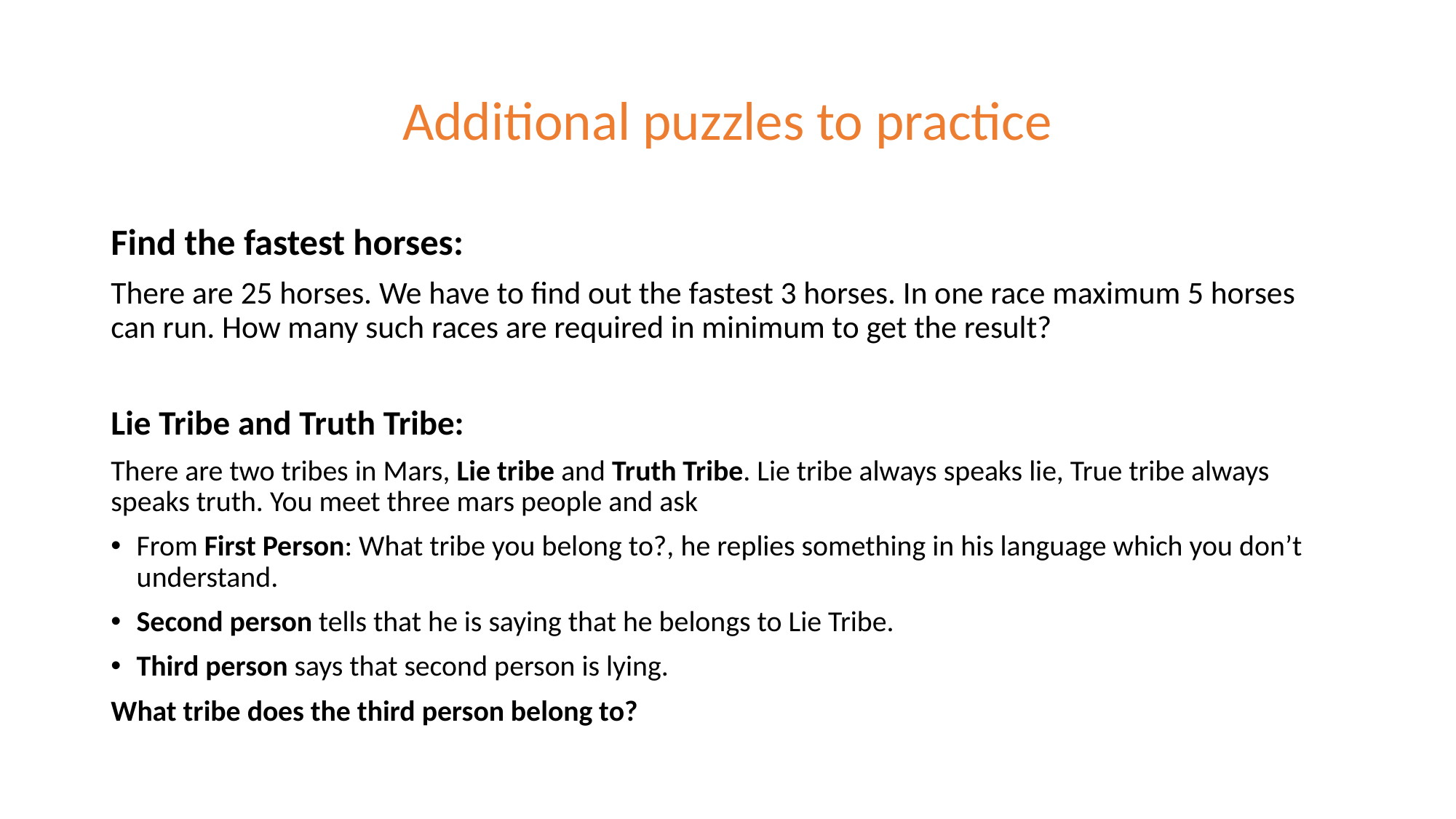

# Additional puzzles to practice
Find the fastest horses:
There are 25 horses. We have to find out the fastest 3 horses. In one race maximum 5 horses can run. How many such races are required in minimum to get the result?

Lie Tribe and Truth Tribe:
There are two tribes in Mars, Lie tribe and Truth Tribe. Lie tribe always speaks lie, True tribe always speaks truth. You meet three mars people and ask
From First Person: What tribe you belong to?, he replies something in his language which you don’t understand.
Second person tells that he is saying that he belongs to Lie Tribe.
Third person says that second person is lying.
What tribe does the third person belong to?